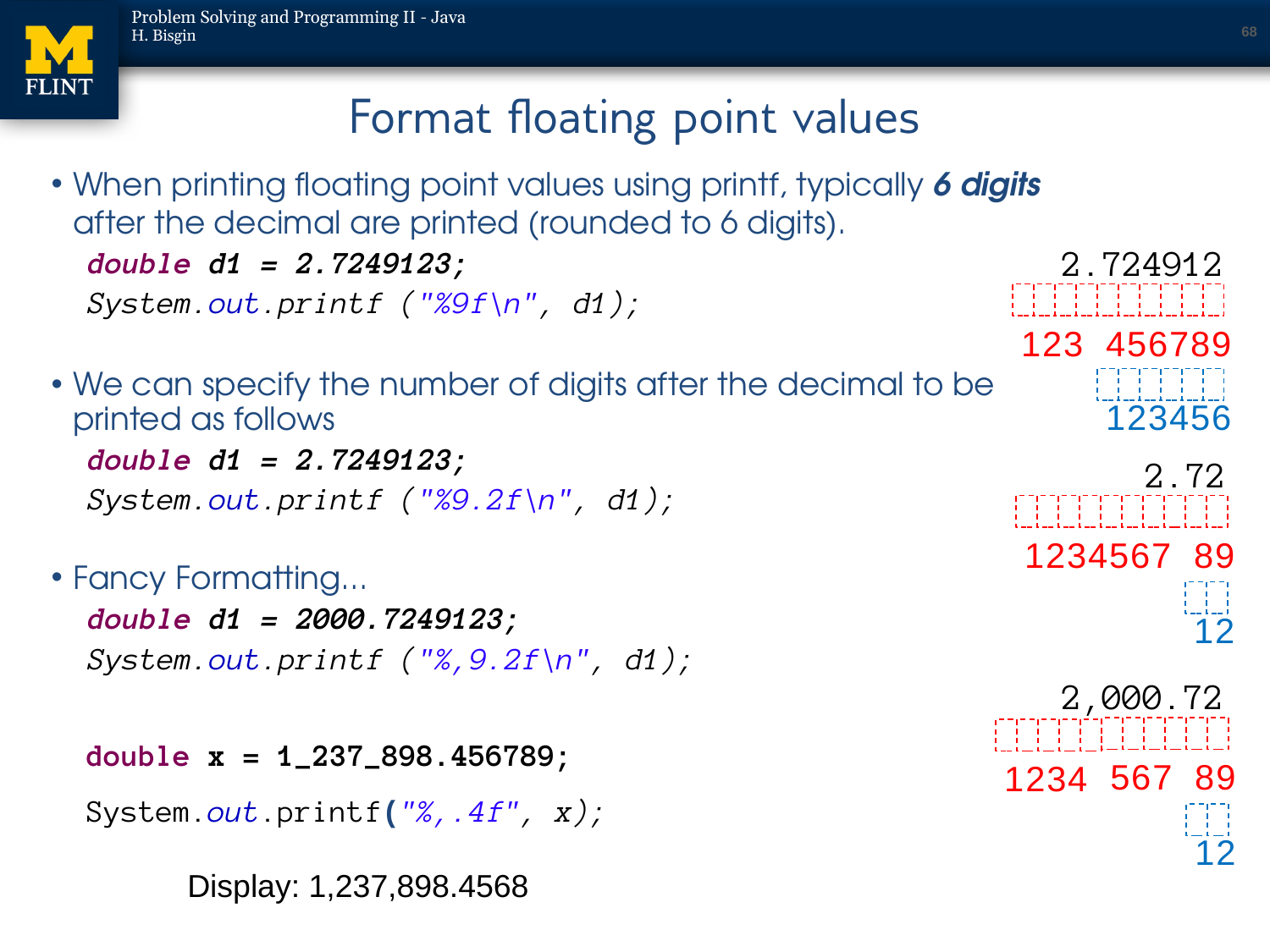

68
# Format floating point values
When printing floating point values using printf, typically 6 digits after the decimal are printed (rounded to 6 digits).
double d1 = 2.7249123;
System.out.printf ("%9f\n", d1);

We can specify the number of digits after the decimal to be printed as follows
double d1 = 2.7249123;
System.out.printf ("%9.2f\n", d1);

Fancy Formatting…
double d1 = 2000.7249123;
System.out.printf ("%,9.2f\n", d1);

   double x = 1_237_898.456789;
   System.out.printf("%,.4f", x);

2.724912

1
2
3
4
5
6
7
8
9

1
2
3
4
5
6
2.72

1
2
3
4
5
6
7
8
9

1
2
2,000.72

5
6
7
8
9
1
2
3
4

1
2
Display: 1,237,898.4568